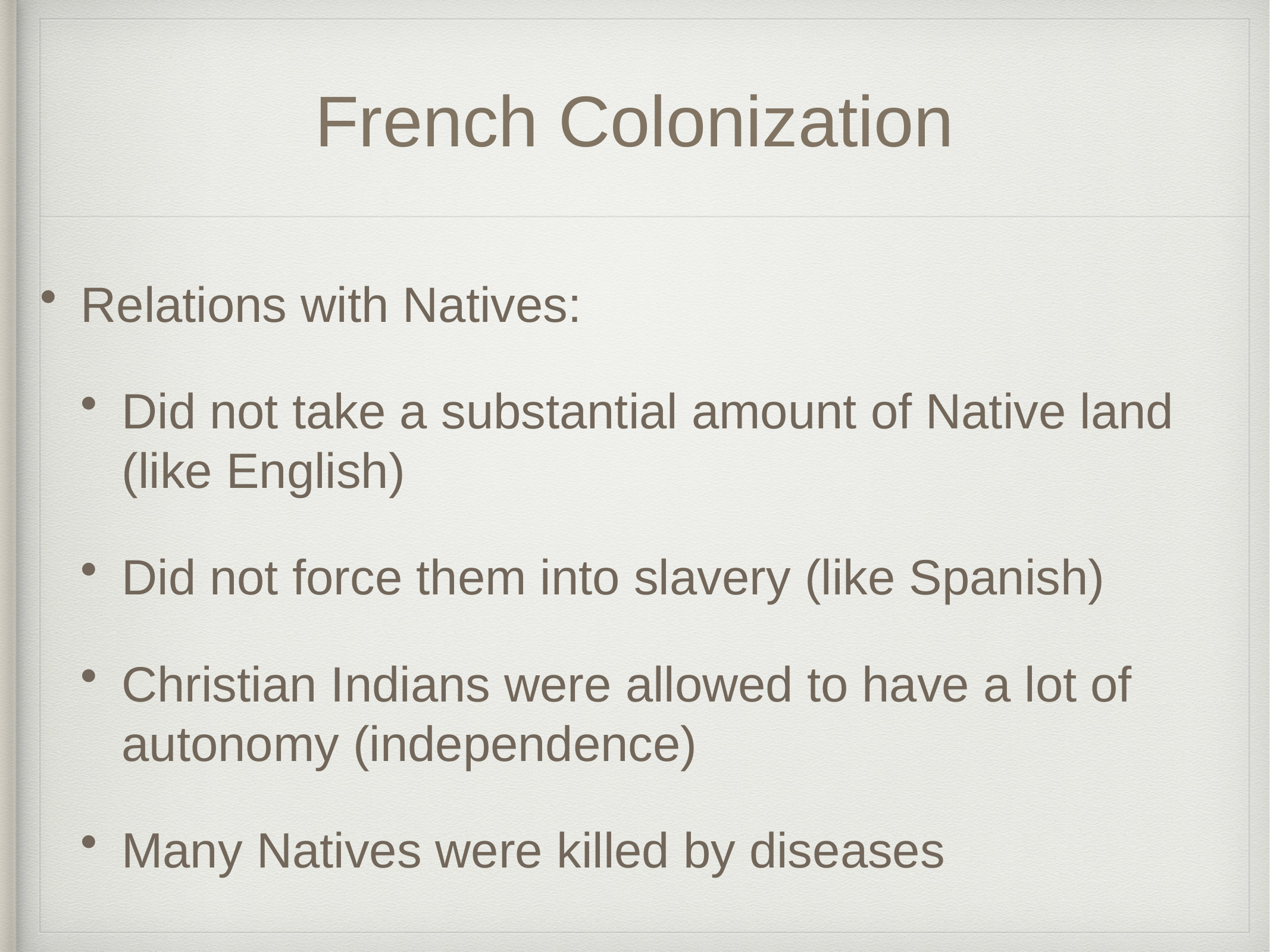

# French Colonization
Relations with Natives:
Did not take a substantial amount of Native land (like English)
Did not force them into slavery (like Spanish)
Christian Indians were allowed to have a lot of autonomy (independence)
Many Natives were killed by diseases